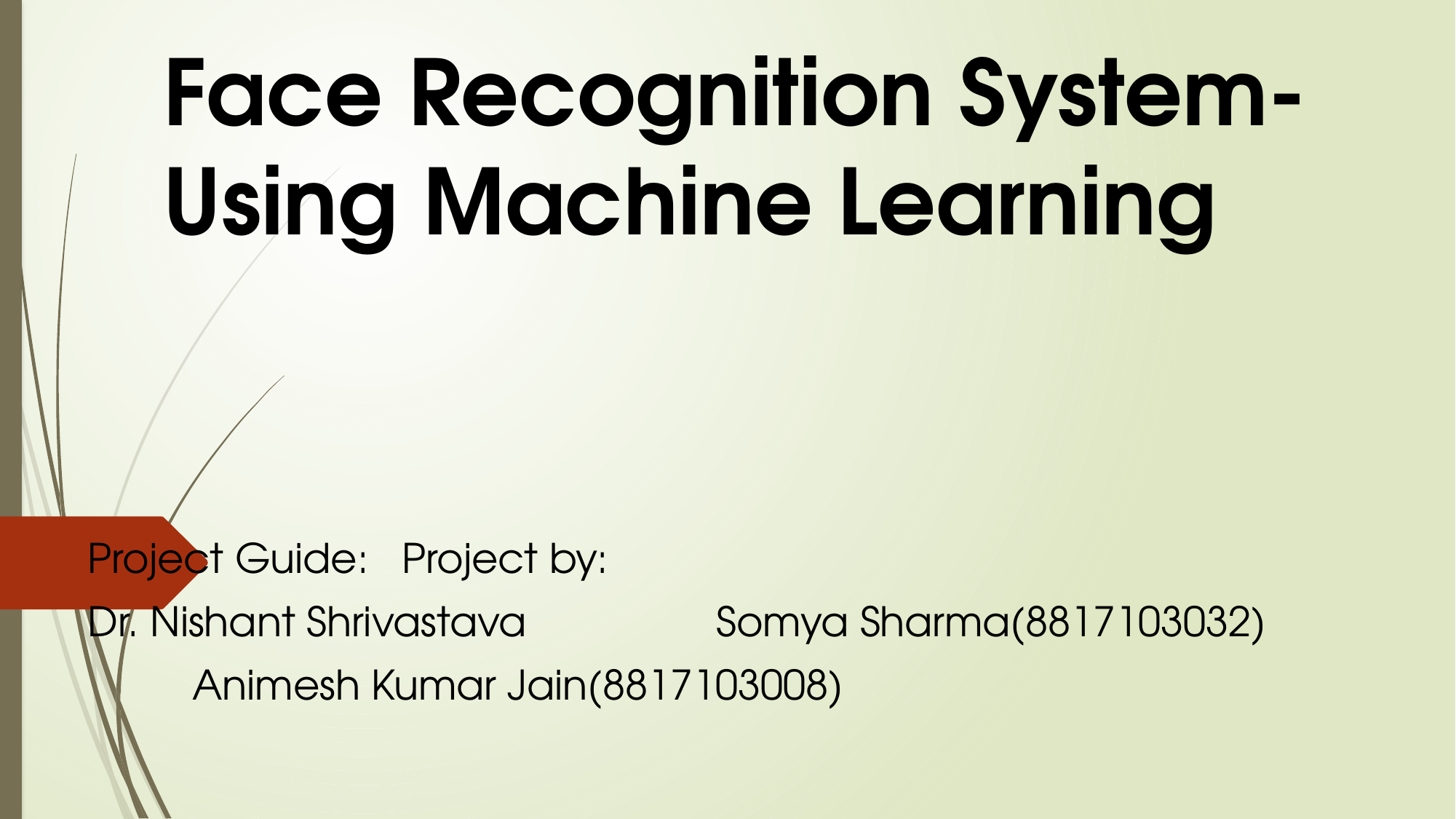

# Face Recognition System- Using Machine Learning
Project Guide:								Project by:
Dr. Nishant Shrivastava 					Somya Sharma(8817103032)
													Animesh Kumar Jain(8817103008)